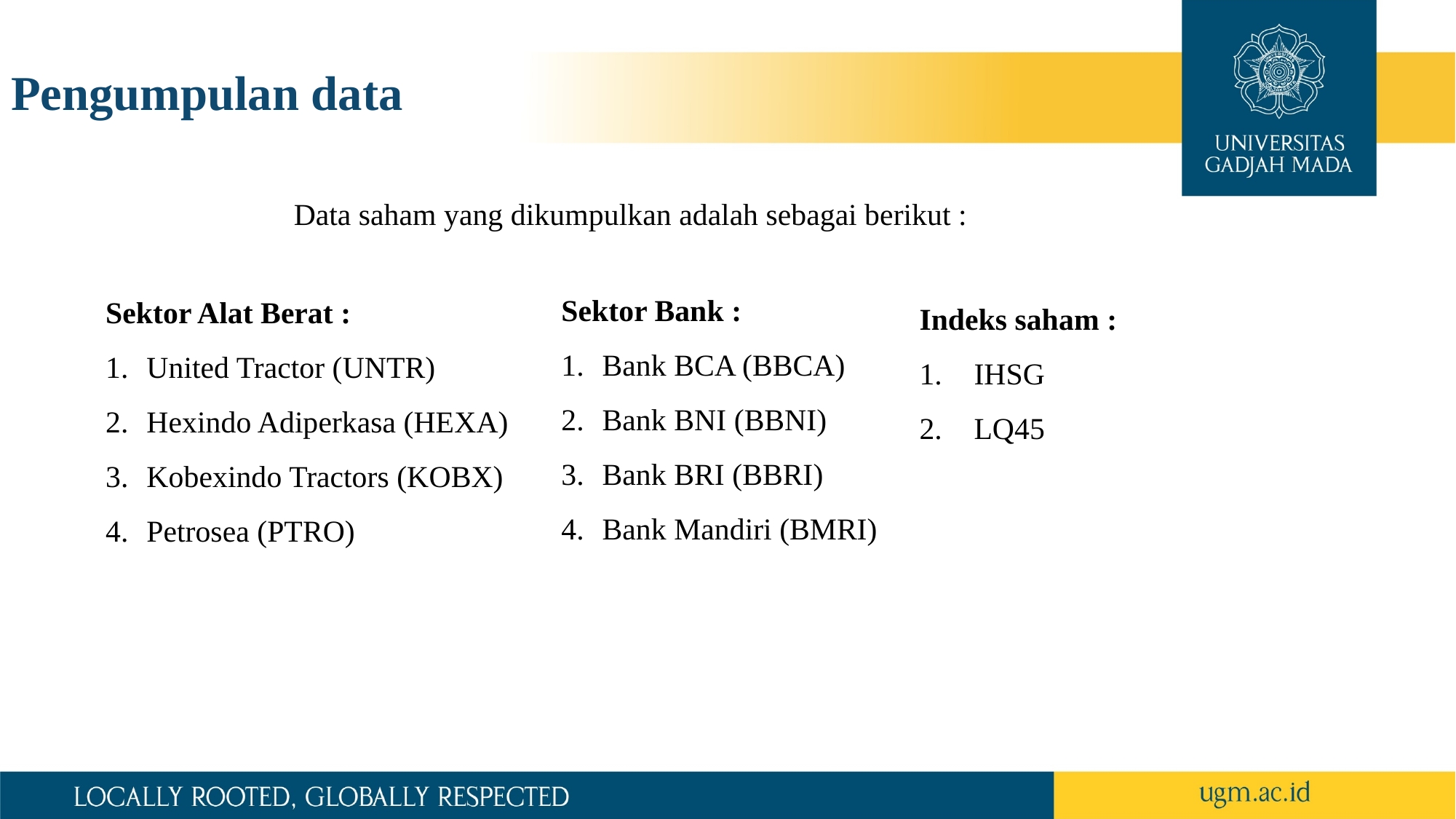

# Pengumpulan data
Data saham yang dikumpulkan adalah sebagai berikut :
Sektor Bank :
Bank BCA (BBCA)
Bank BNI (BBNI)
Bank BRI (BBRI)
Bank Mandiri (BMRI)
Sektor Alat Berat :
United Tractor (UNTR)
Hexindo Adiperkasa (HEXA)
Kobexindo Tractors (KOBX)
Petrosea (PTRO)

Indeks saham :
IHSG
LQ45